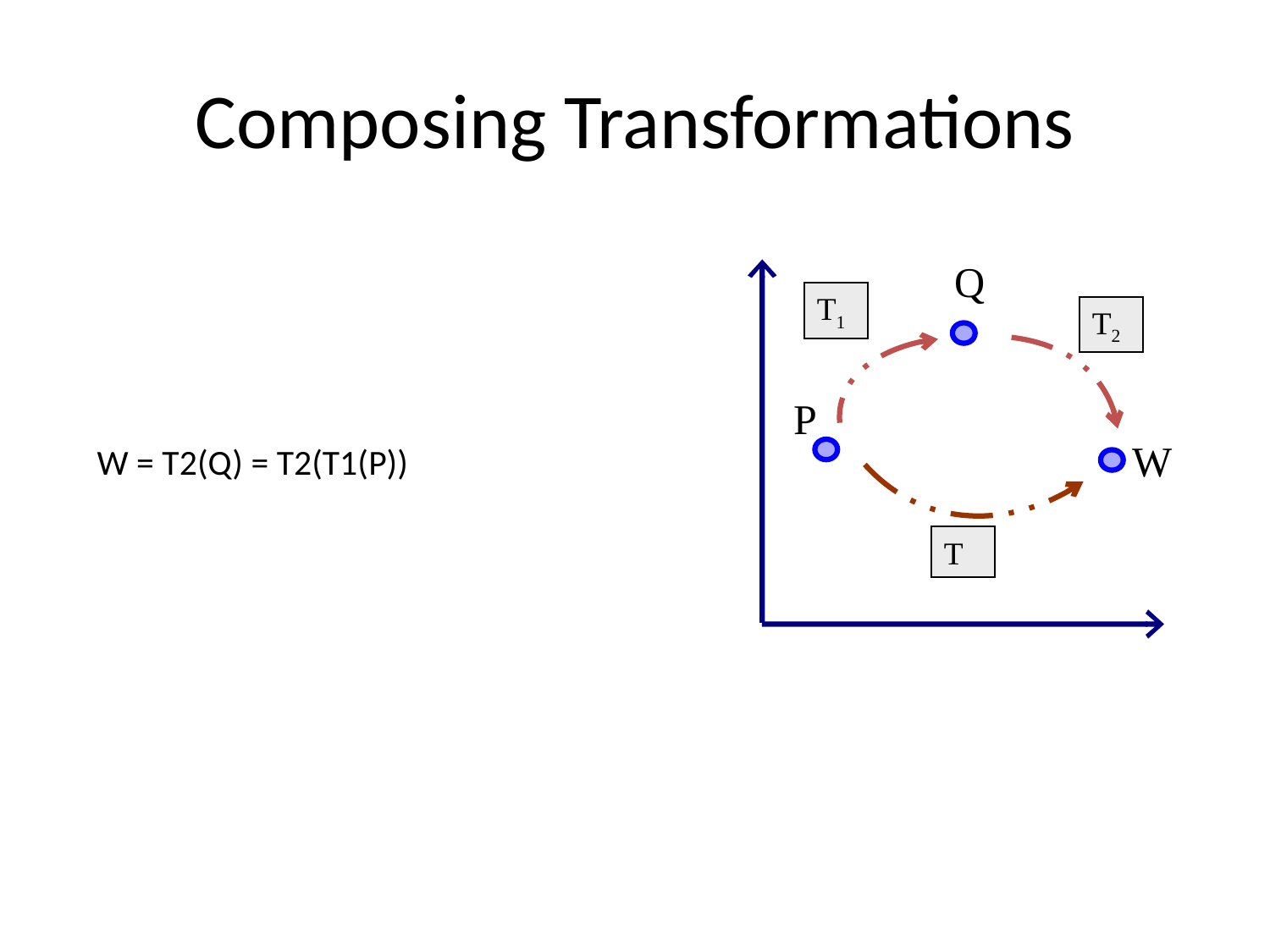

# Composing Transformations
Q

T1

T2

P
W
W = T2(Q) = T2(T1(P))

T